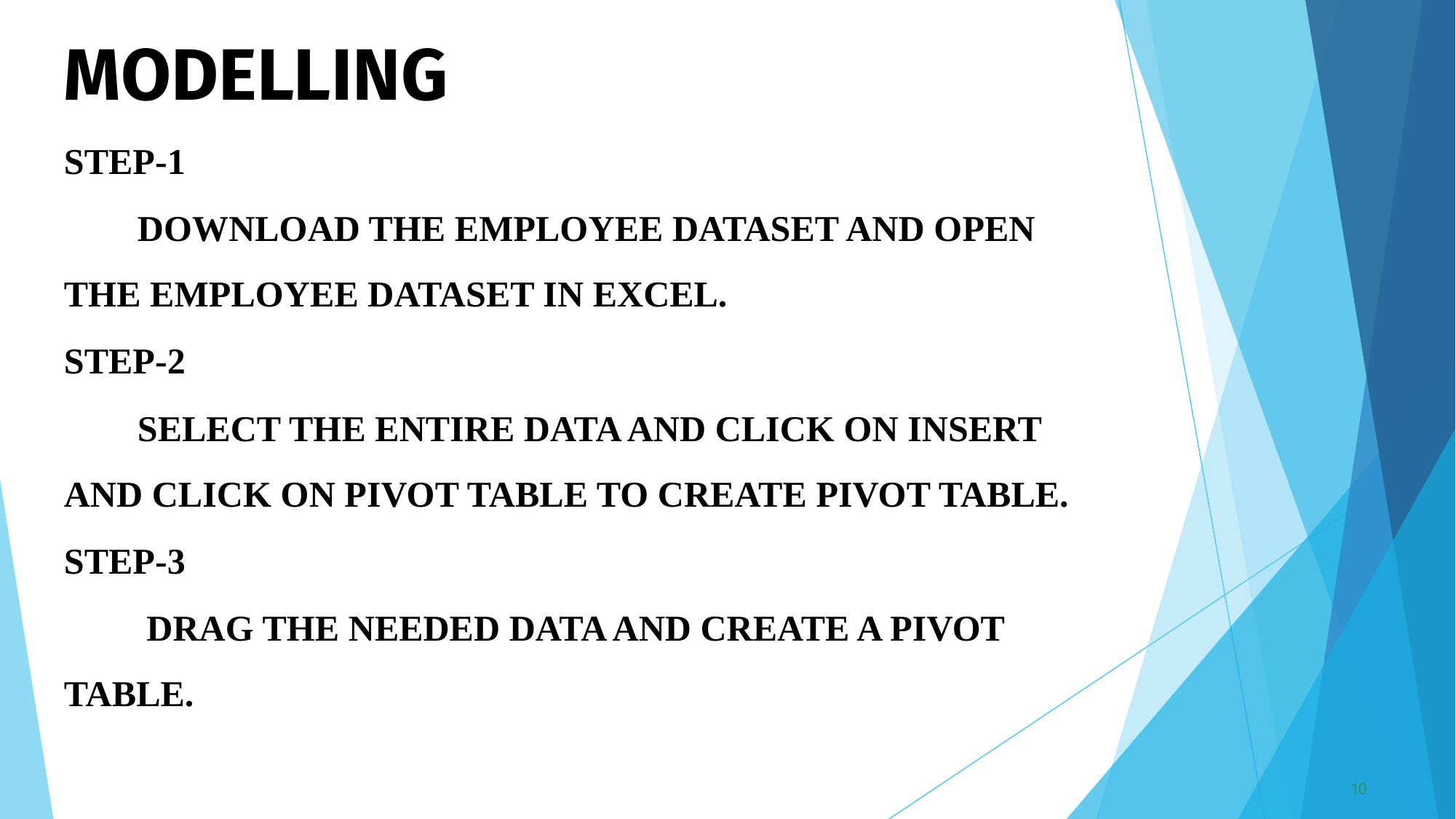

MODELLING
STEP-1
        DOWNLOAD THE EMPLOYEE DATASET AND OPEN THE EMPLOYEE DATASET IN EXCEL.
STEP-2
        SELECT THE ENTIRE DATA AND CLICK ON INSERT AND CLICK ON PIVOT TABLE TO CREATE PIVOT TABLE.
STEP-3
         DRAG THE NEEDED DATA AND CREATE A PIVOT TABLE.

10